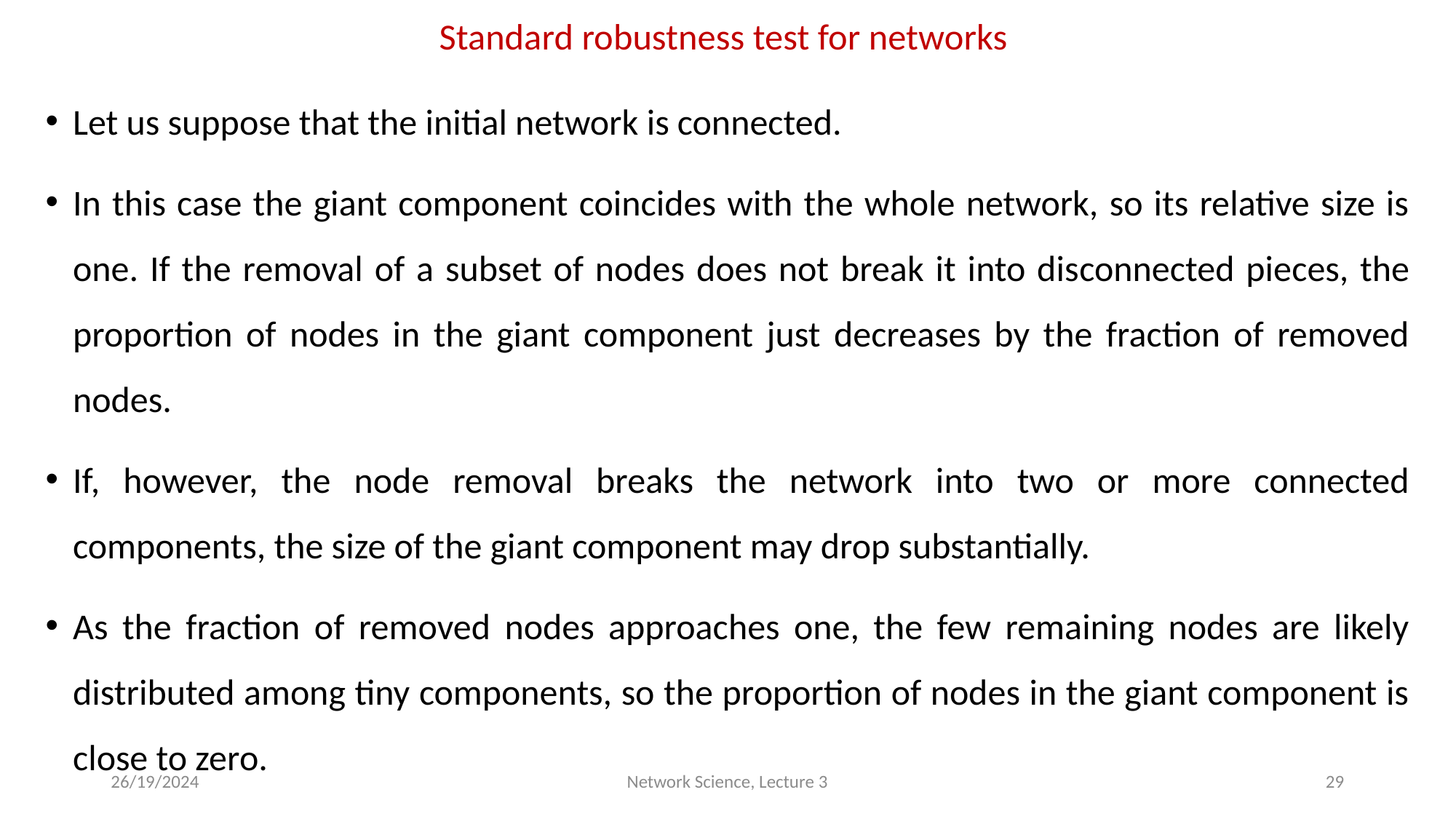

# Standard robustness test for networks
Let us suppose that the initial network is connected.
In this case the giant component coincides with the whole network, so its relative size is one. If the removal of a subset of nodes does not break it into dis­connected pieces, the proportion of nodes in the giant component just decreases by the fraction of removed nodes.
If, however, the node removal breaks the network into two or more connected components, the size of the giant component may drop substantially.
As the fraction of removed nodes approaches one, the few remaining nodes are likely distributed among tiny components, so the proportion of nodes in the giant component is close to zero.
26/19/2024
Network Science, Lecture 3
29